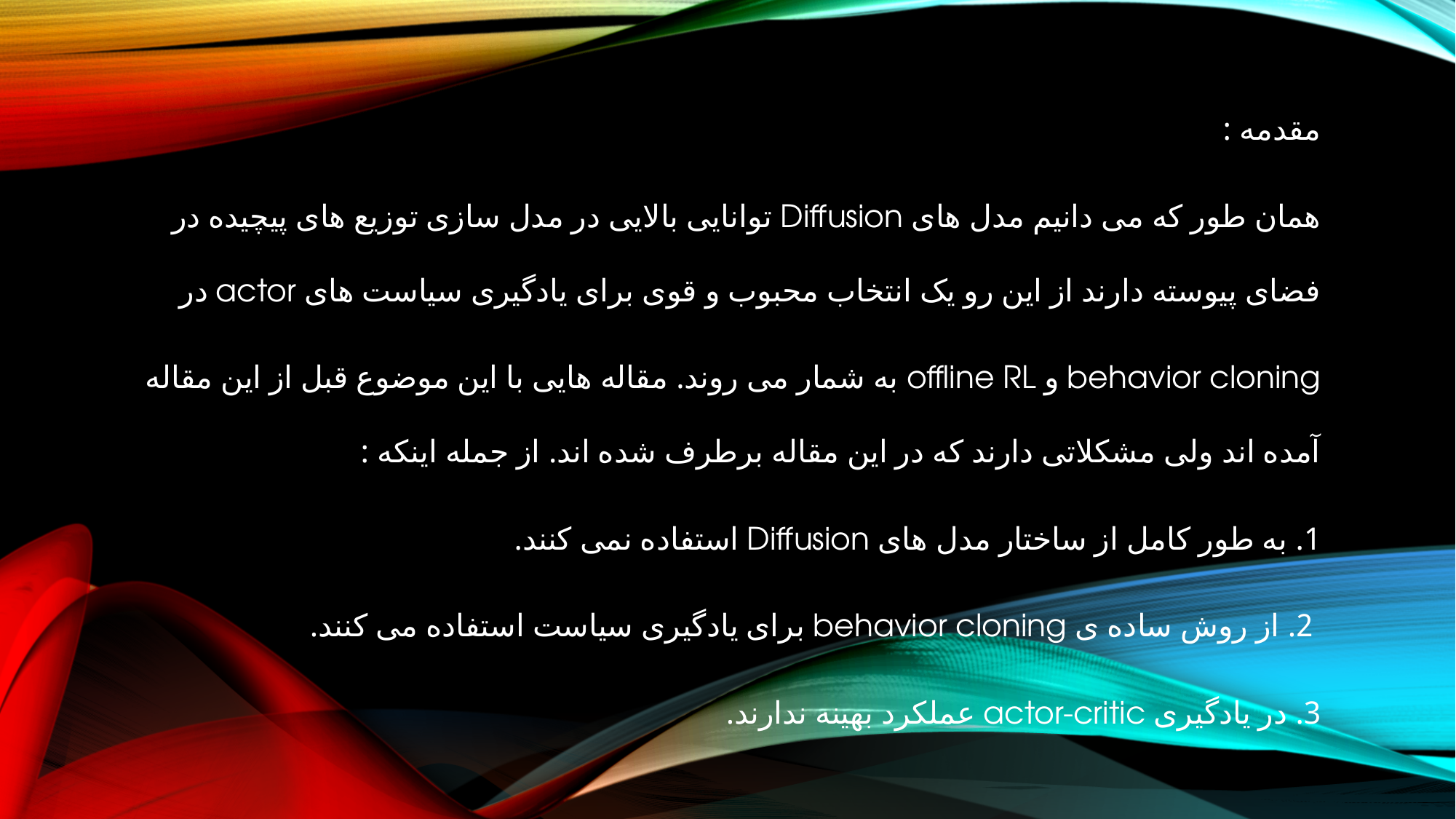

مقدمه :
همان طور که می دانیم مدل های Diffusion توانایی بالایی در مدل سازی توزیع های پیچیده در فضای پیوسته دارند از این رو یک انتخاب محبوب و قوی برای یادگیری سیاست های actor در
behavior cloning و offline RL به شمار می روند. مقاله هایی با این موضوع قبل از این مقاله آمده اند ولی مشکلاتی دارند که در این مقاله برطرف شده اند. از جمله اینکه :
1. به طور کامل از ساختار مدل های Diffusion استفاده نمی کنند.
 2. از روش ساده ی behavior cloning برای یادگیری سیاست استفاده می کنند.
3. در یادگیری actor-critic عملکرد بهینه ندارند.